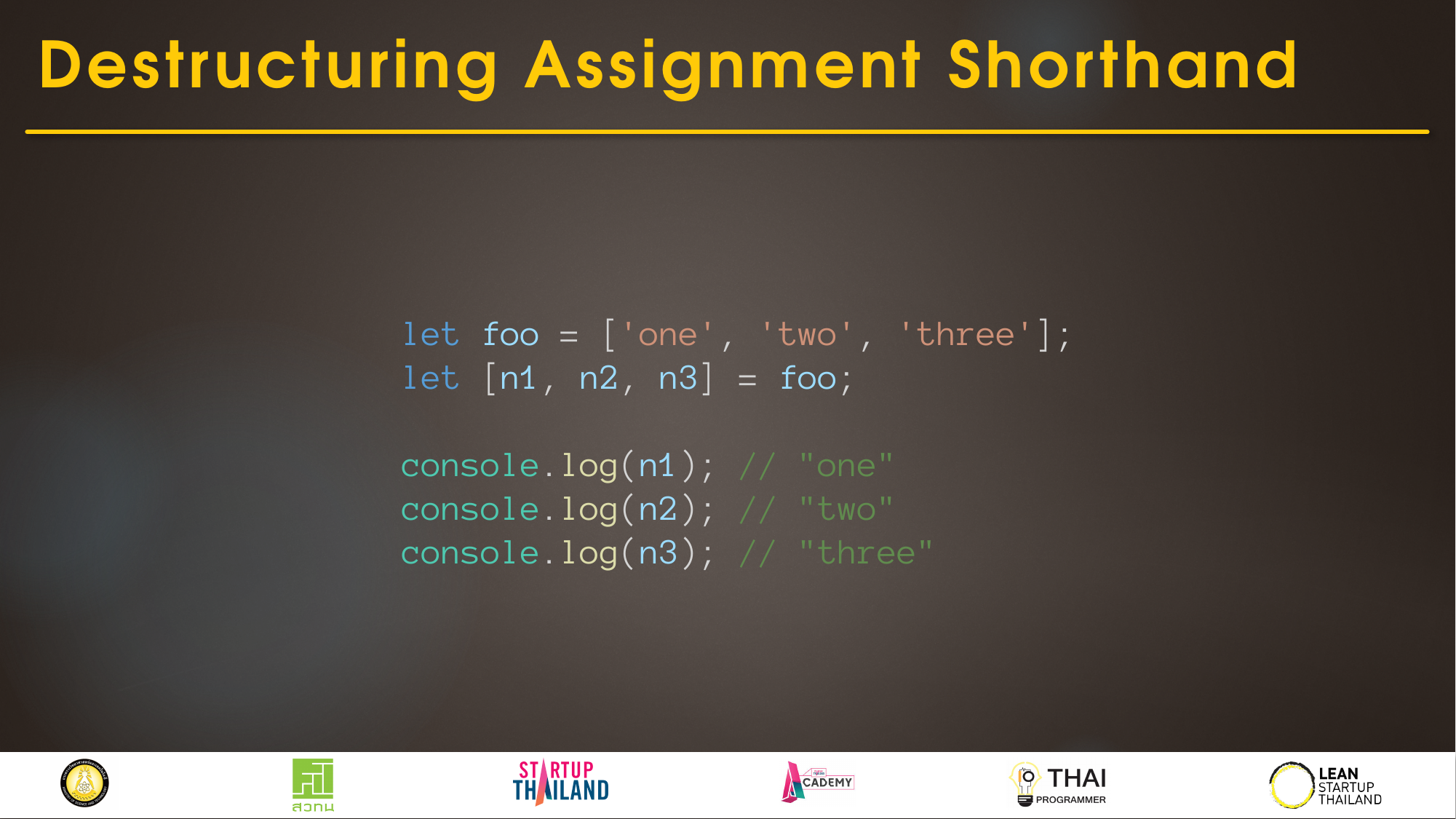

# Destructuring Assignment Shorthand

let foo = ['one', 'two', 'three'];
let [n1, n2, n3] = foo;
console.log(n1); // "one"
console.log(n2); // "two"
console.log(n3); // "three"